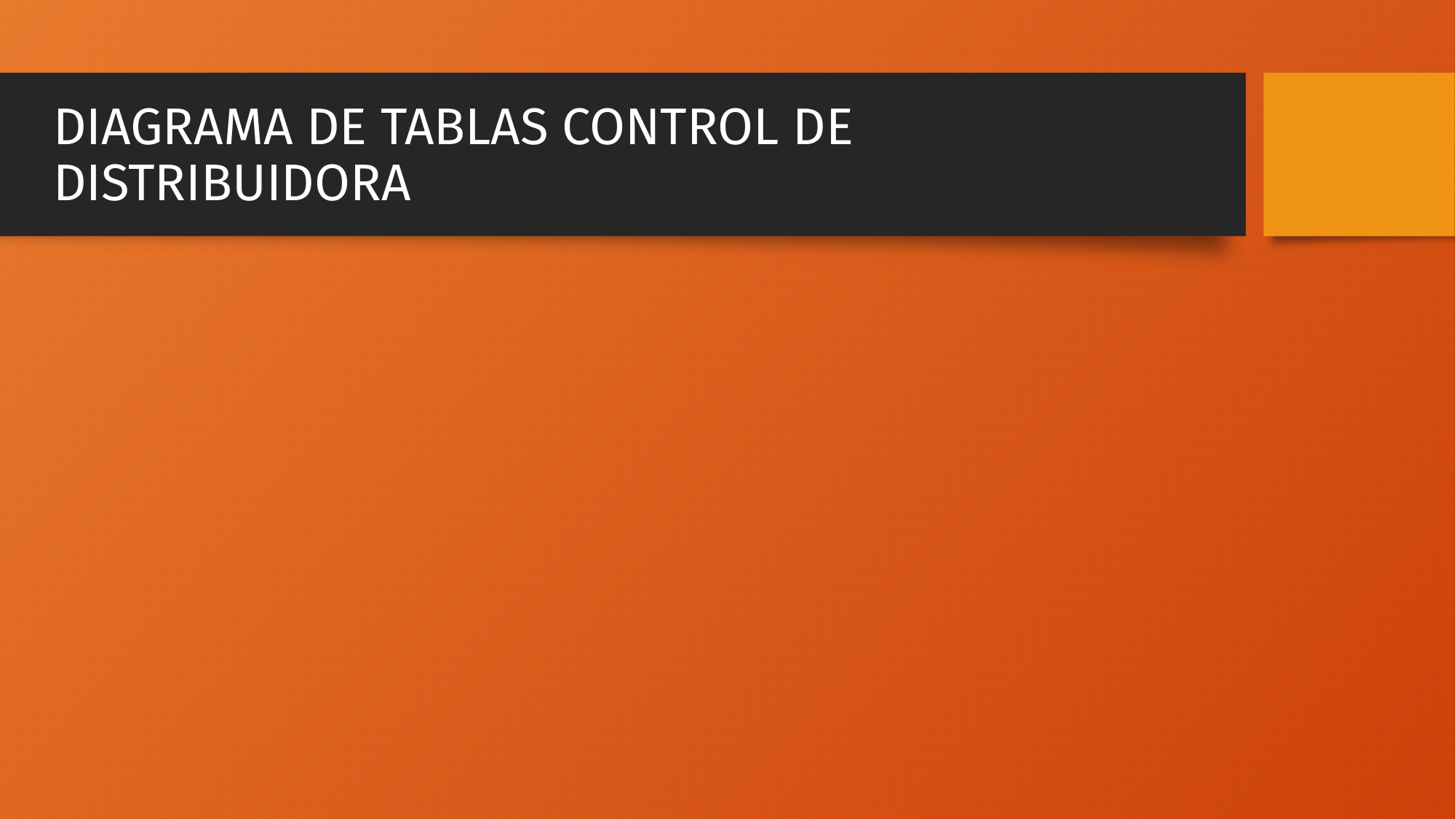

# DIAGRAMA DE TABLAS CONTROL DE DISTRIBUIDORA